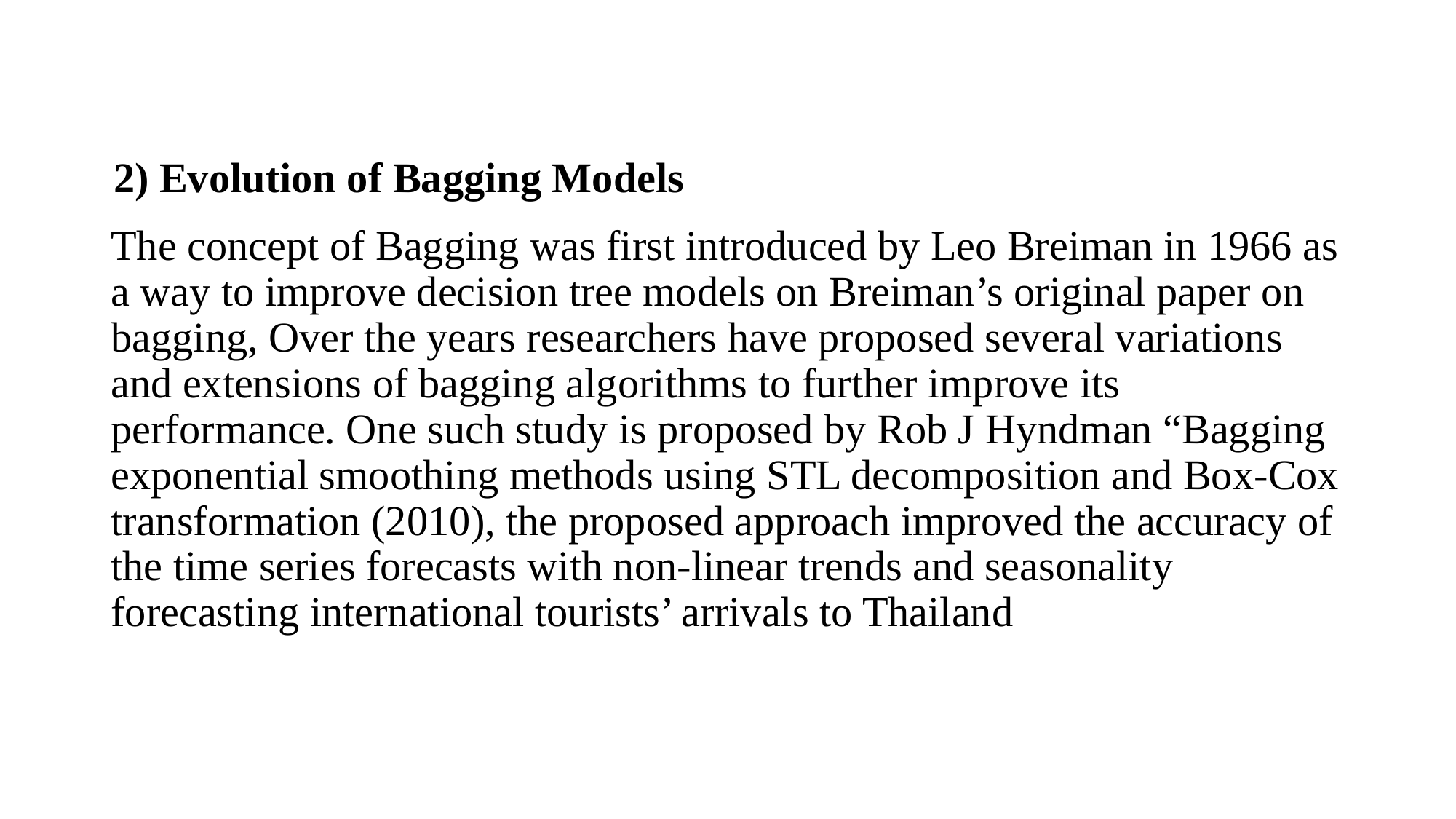

2) Evolution of Bagging Models
The concept of Bagging was first introduced by Leo Breiman in 1966 as a way to improve decision tree models on Breiman’s original paper on bagging, Over the years researchers have proposed several variations and extensions of bagging algorithms to further improve its performance. One such study is proposed by Rob J Hyndman “Bagging exponential smoothing methods using STL decomposition and Box-Cox transformation (2010), the proposed approach improved the accuracy of the time series forecasts with non-linear trends and seasonality forecasting international tourists’ arrivals to Thailand